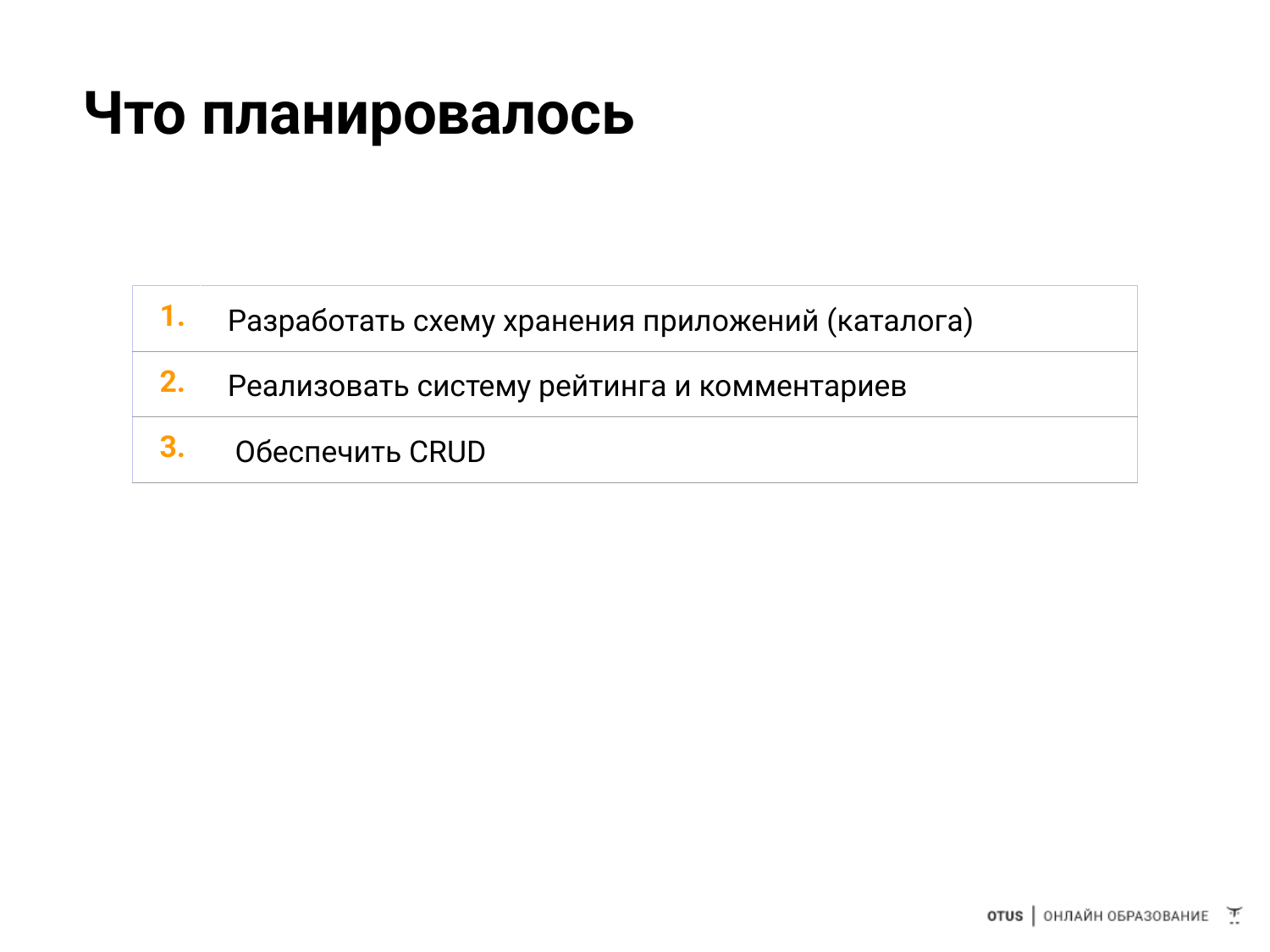

# Что планировалось
| 1. | Разработать схему хранения приложений (каталога) |
| --- | --- |
| 2. | Реализовать систему рейтинга и комментариев |
| 3. | Обеспечить CRUD |